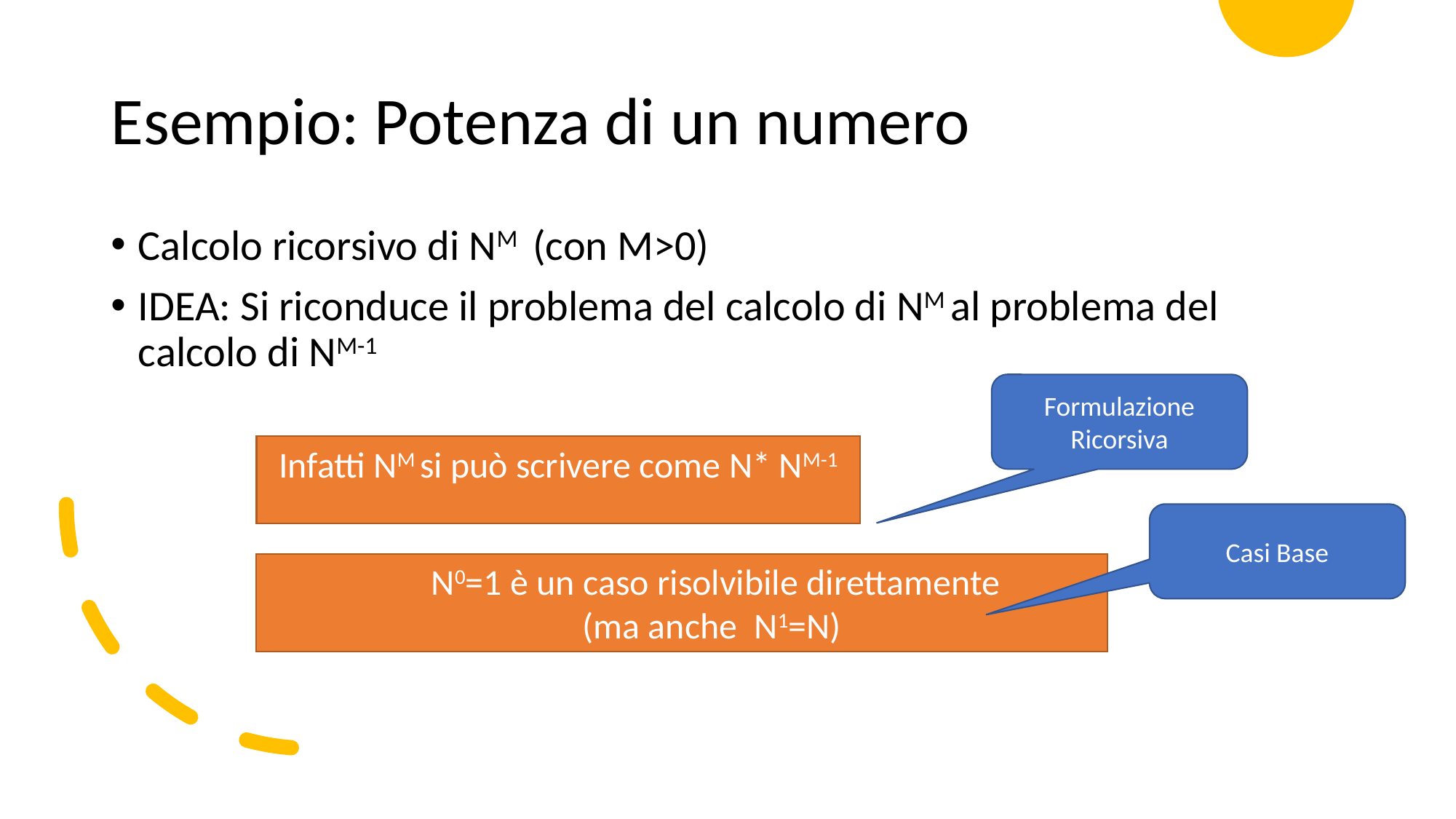

# Esempio: Potenza di un numero
Calcolo ricorsivo di NM  (con M>0)
IDEA: Si riconduce il problema del calcolo di NM al problema del calcolo di NM-1

Formulazione Ricorsiva
Infatti NM si può scrivere come N* NM-1

Casi Base
N0=1 è un caso risolvibile direttamente
(ma anche  N1=N)